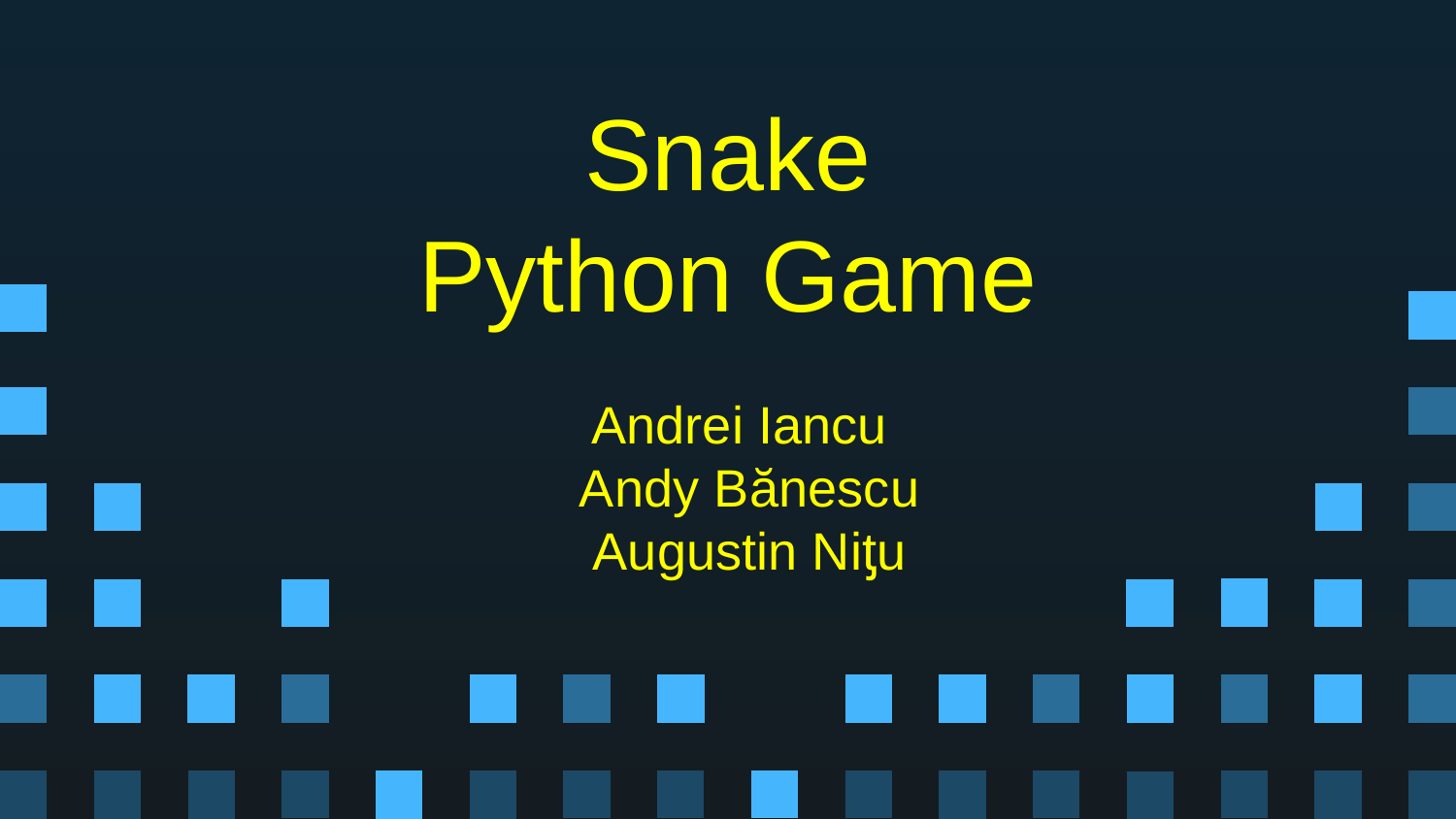

Snake
Python Game
Andrei Iancu
Andy Bănescu
Augustin Niƫu